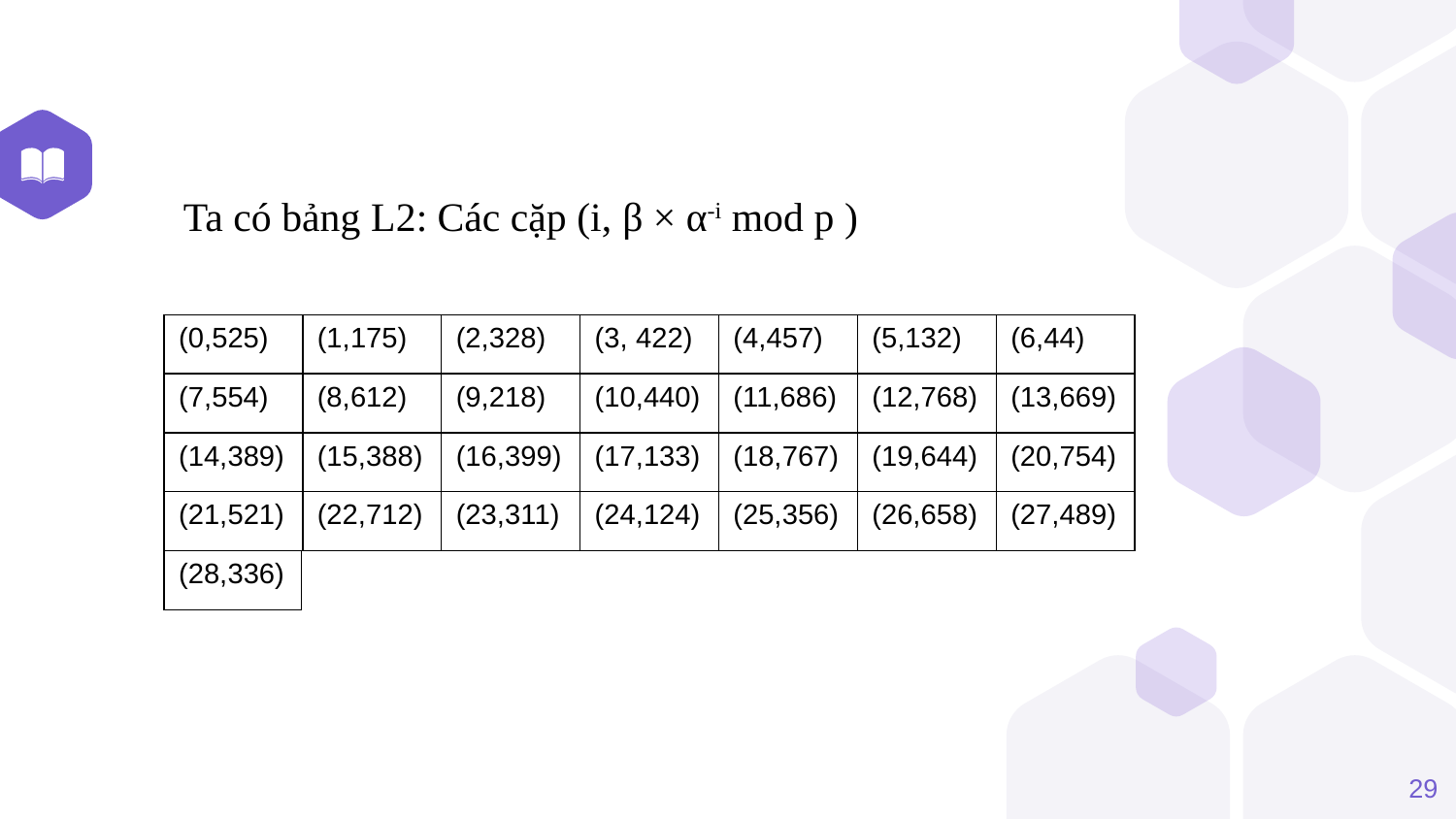

Ta có bảng L2: Các cặp (i, β × α-i mod p )
| (0,525) | (1,175) | (2,328) | (3, 422) | (4,457) | (5,132) | (6,44) |
| --- | --- | --- | --- | --- | --- | --- |
| (7,554) | (8,612) | (9,218) | (10,440) | (11,686) | (12,768) | (13,669) |
| (14,389) | (15,388) | (16,399) | (17,133) | (18,767) | (19,644) | (20,754) |
| (21,521) | (22,712) | (23,311) | (24,124) | (25,356) | (26,658) | (27,489) |
| (28,336) |
| --- |
29